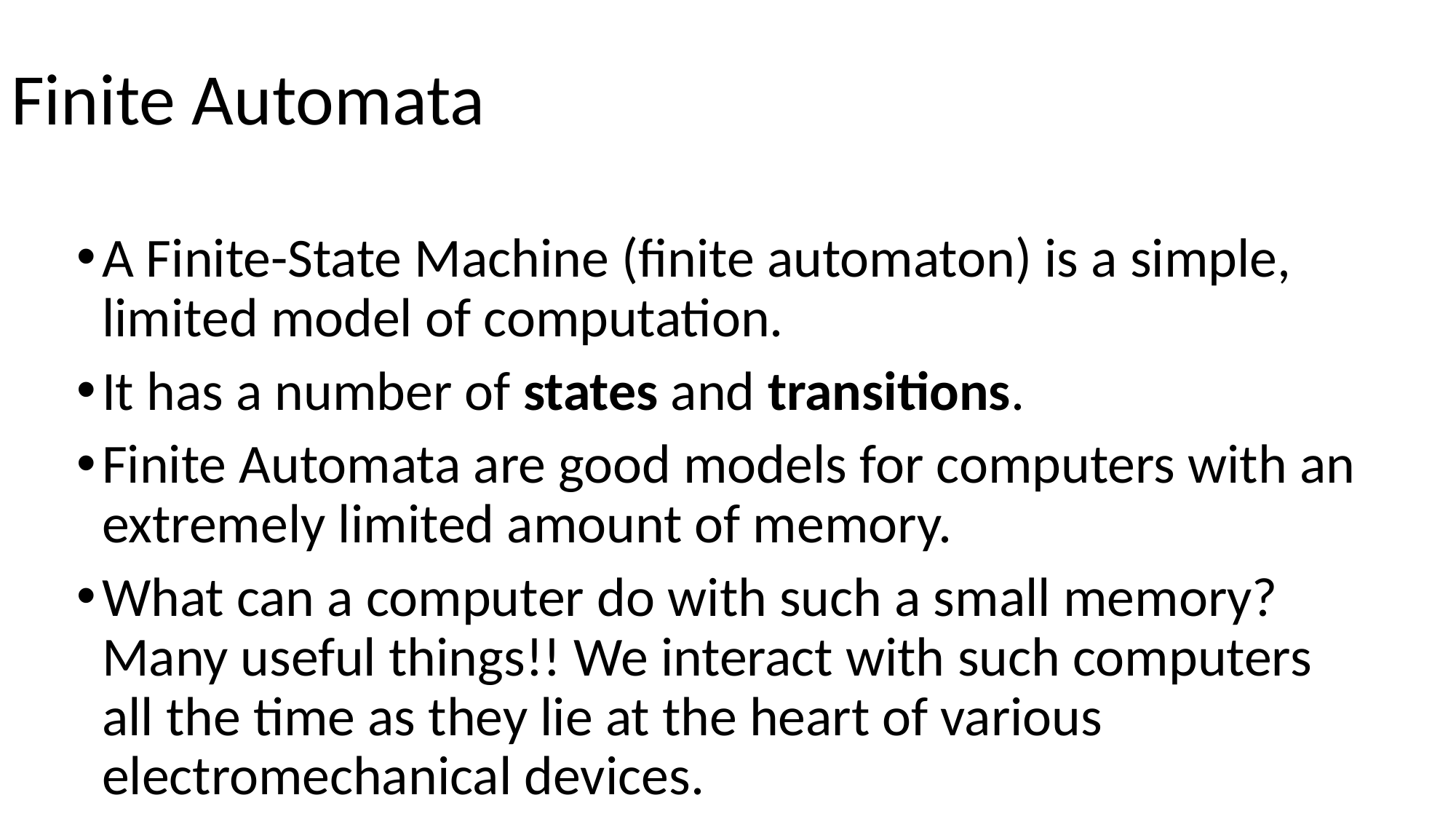

# Finite Automata

A Finite-State Machine (finite automaton) is a simple, limited model of computation.
It has a number of states and transitions.
Finite Automata are good models for computers with an extremely limited amount of memory.
What can a computer do with such a small memory? Many useful things!! We interact with such computers all the time as they lie at the heart of various electromechanical devices.